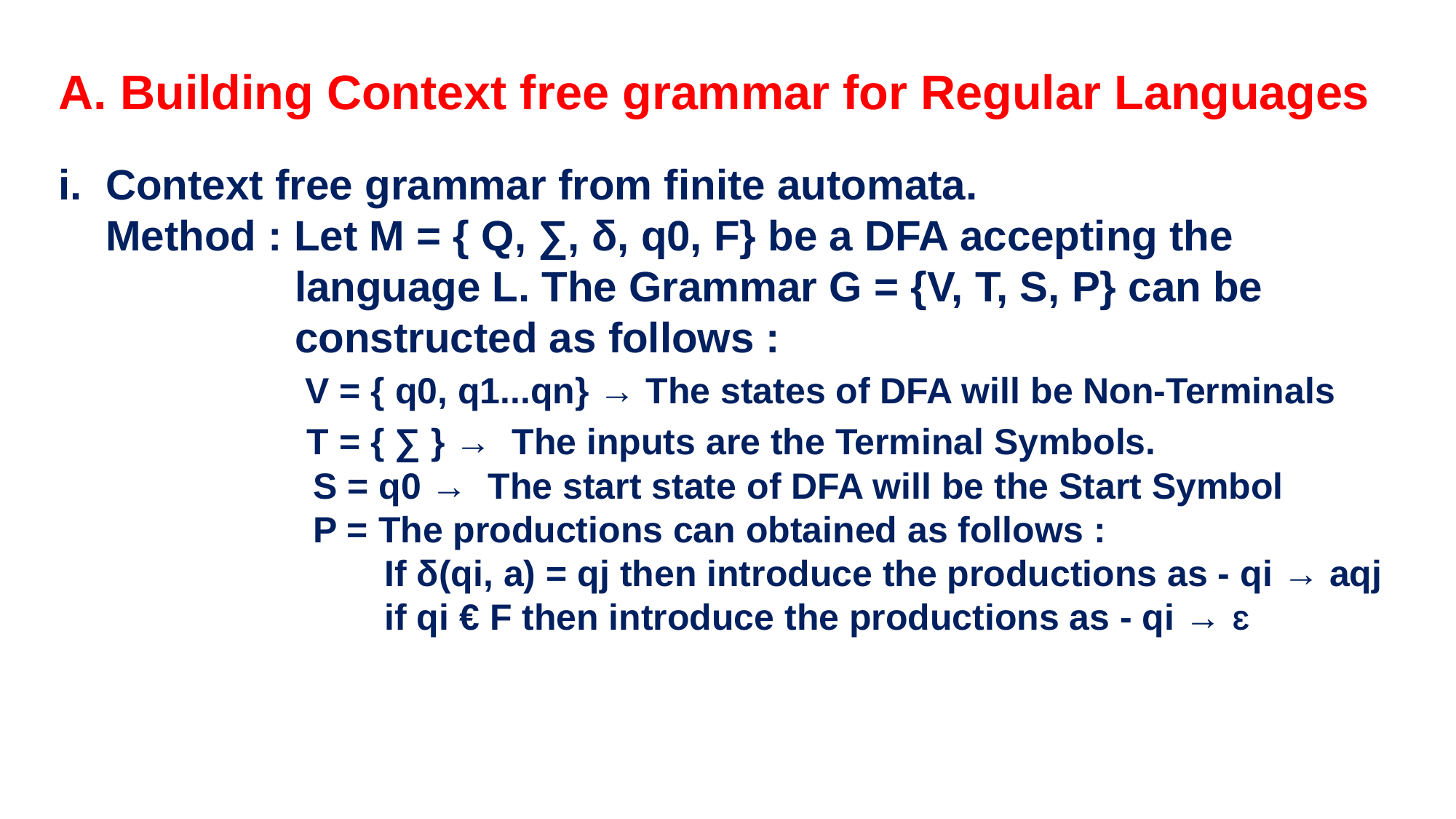

# A. Building Context free grammar for Regular Languages
i.  Context free grammar from finite automata.
    Method : Let M = { Q, ∑, δ, q0, F} be a DFA accepting the
                    language L. The Grammar G = {V, T, S, P} can be
                    constructed as follows :
                     V = { q0, q1...qn} → The states of DFA will be Non-Terminals
                     T = { ∑ } →  The inputs are the Terminal Symbols.
                         S = q0 →  The start state of DFA will be the Start Symbol
                         P = The productions can obtained as follows :
                                If δ(qi, a) = qj then introduce the productions as - qi → aqj
                                if qi € F then introduce the productions as - qi → Ԑ